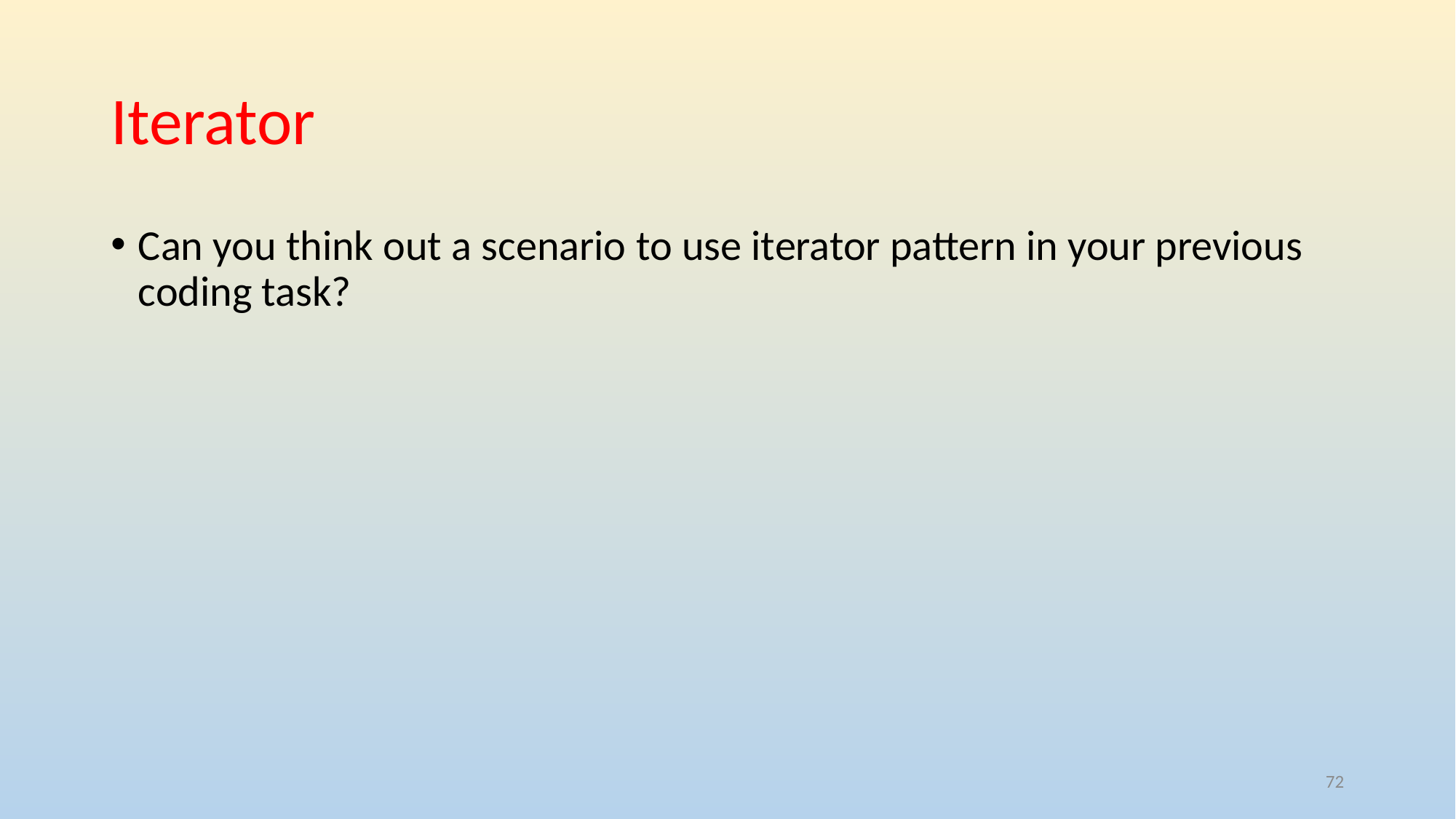

# Iterator
Can you think out a scenario to use iterator pattern in your previous coding task?
72